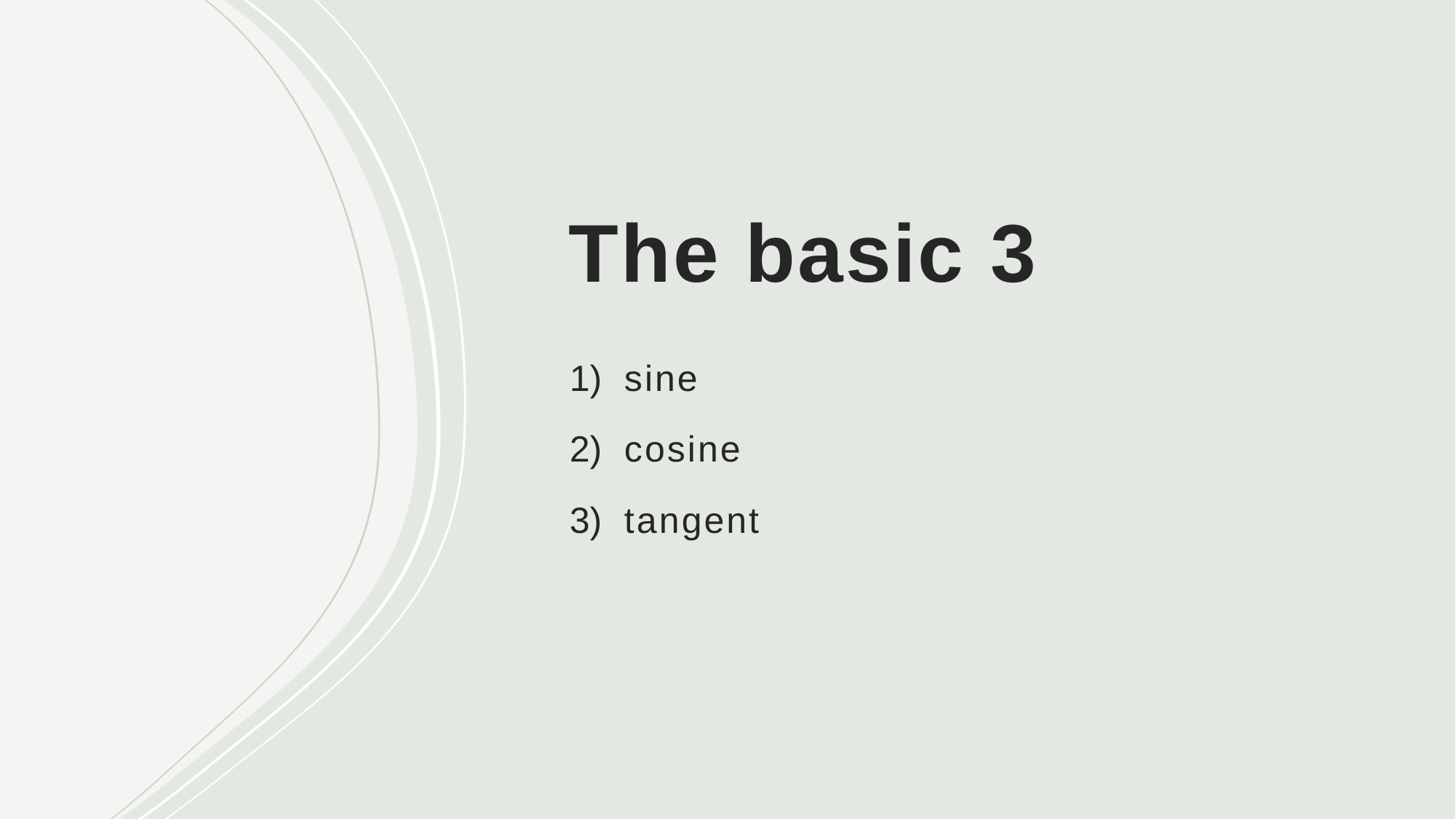

# The basic 3
sine
cosine
tangent